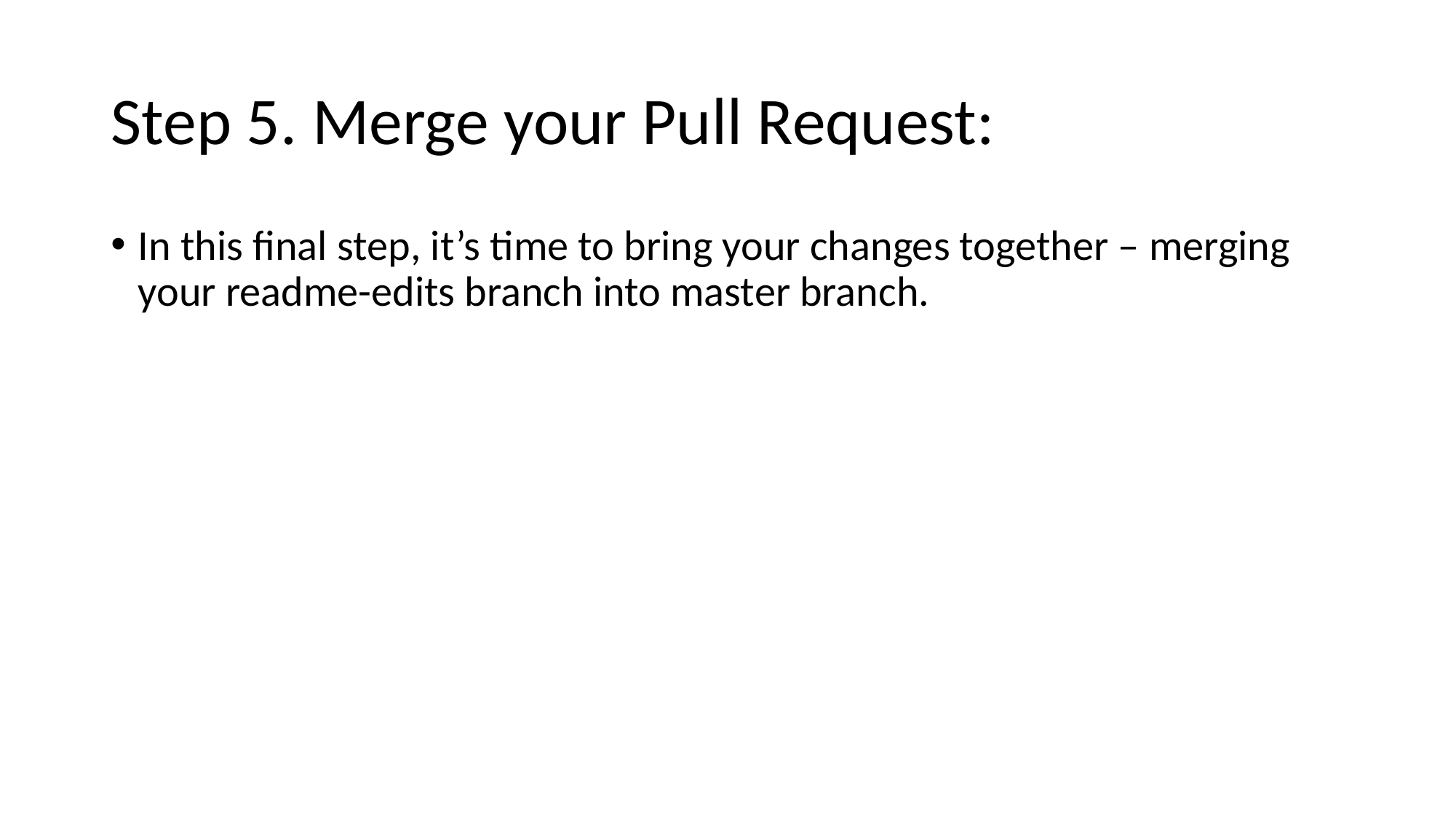

# Step 5. Merge your Pull Request:
In this final step, it’s time to bring your changes together – merging your readme-edits branch into master branch.